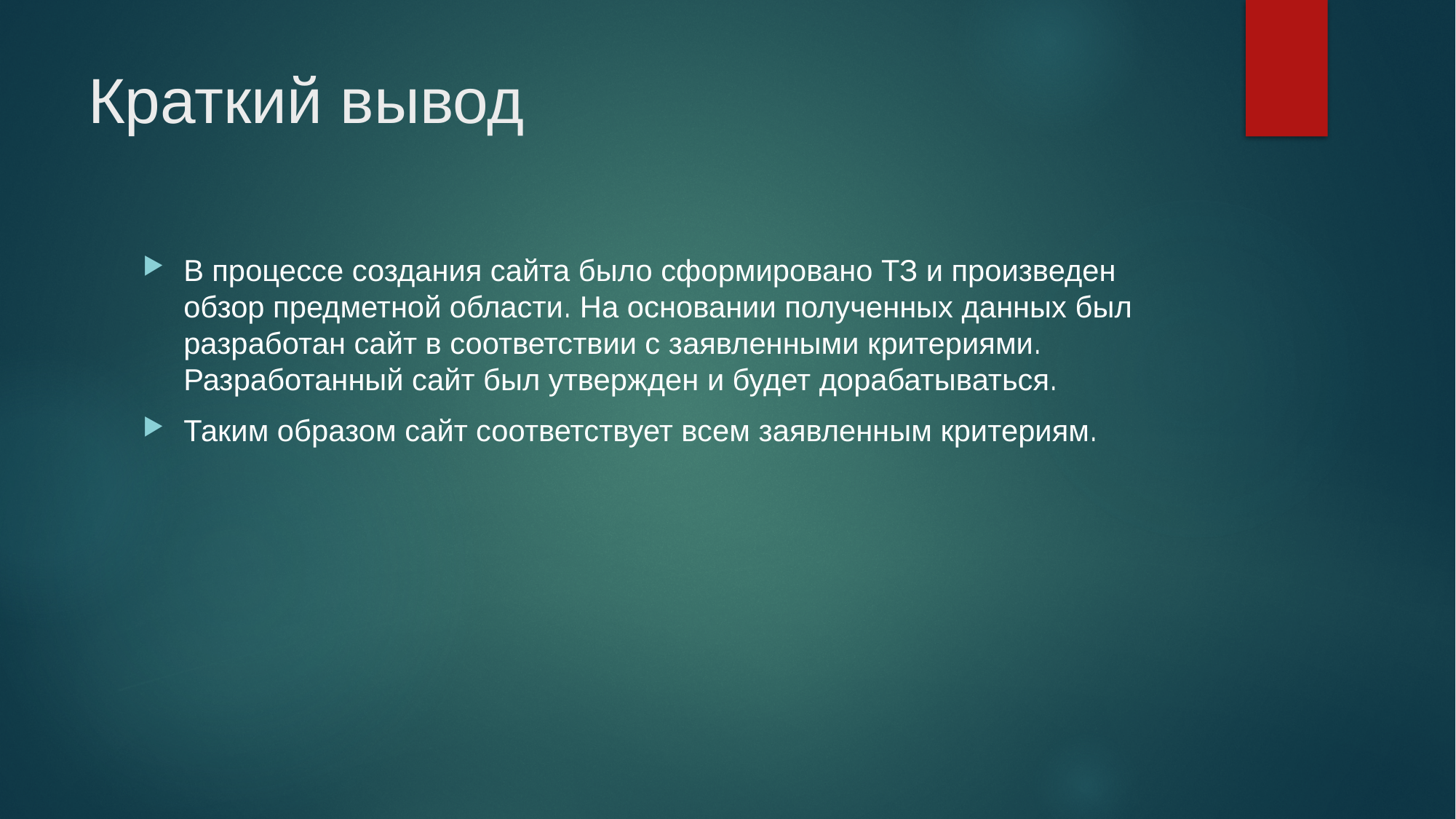

# Краткий вывод
В процессе создания сайта было сформировано ТЗ и произведен обзор предметной области. На основании полученных данных был разработан сайт в соответствии с заявленными критериями. Разработанный сайт был утвержден и будет дорабатываться.
Таким образом сайт соответствует всем заявленным критериям.